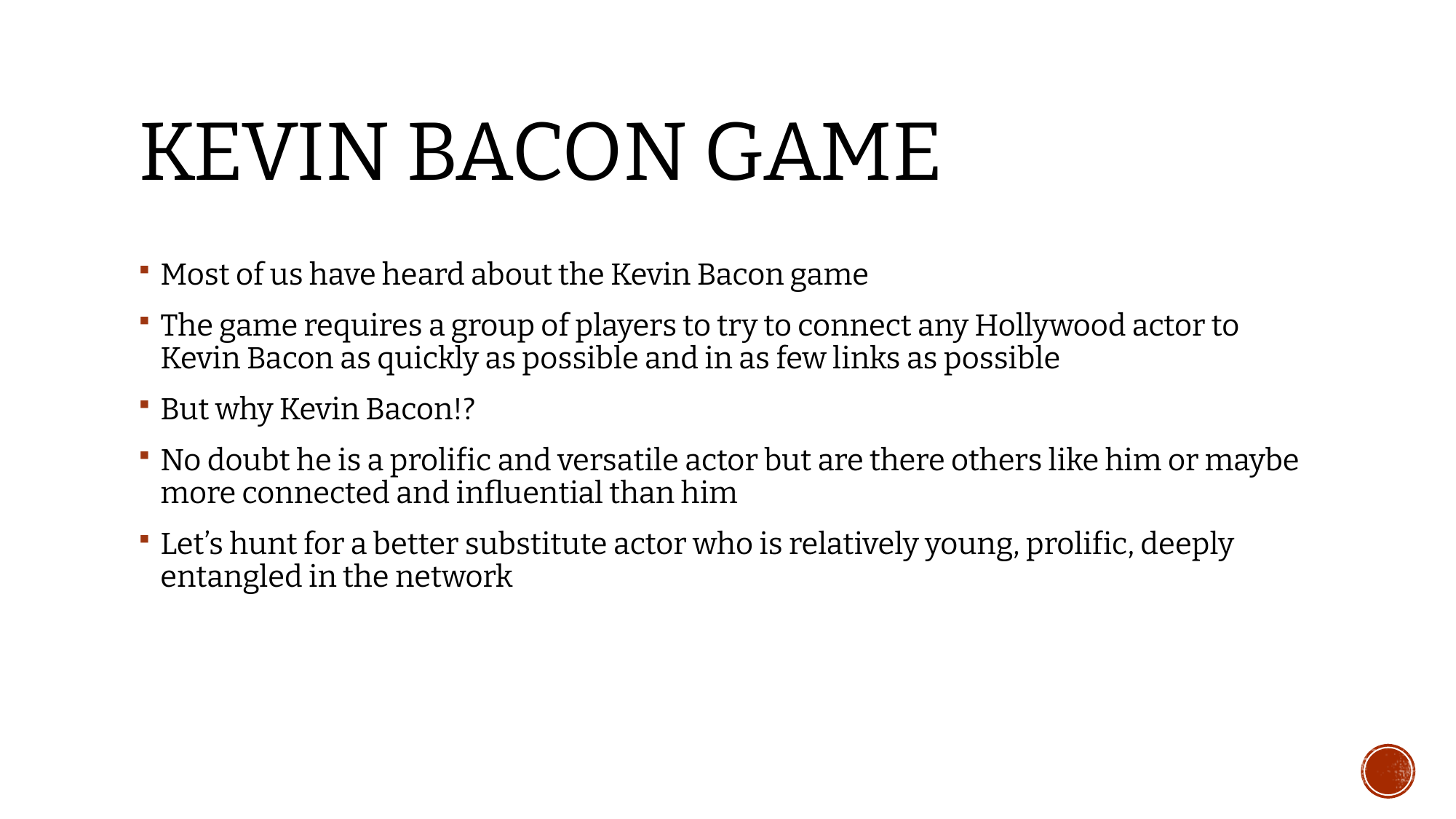

# Kevin bacon game
Most of us have heard about the Kevin Bacon game
The game requires a group of players to try to connect any Hollywood actor to Kevin Bacon as quickly as possible and in as few links as possible
But why Kevin Bacon!?
No doubt he is a prolific and versatile actor but are there others like him or maybe more connected and influential than him
Let’s hunt for a better substitute actor who is relatively young, prolific, deeply entangled in the network